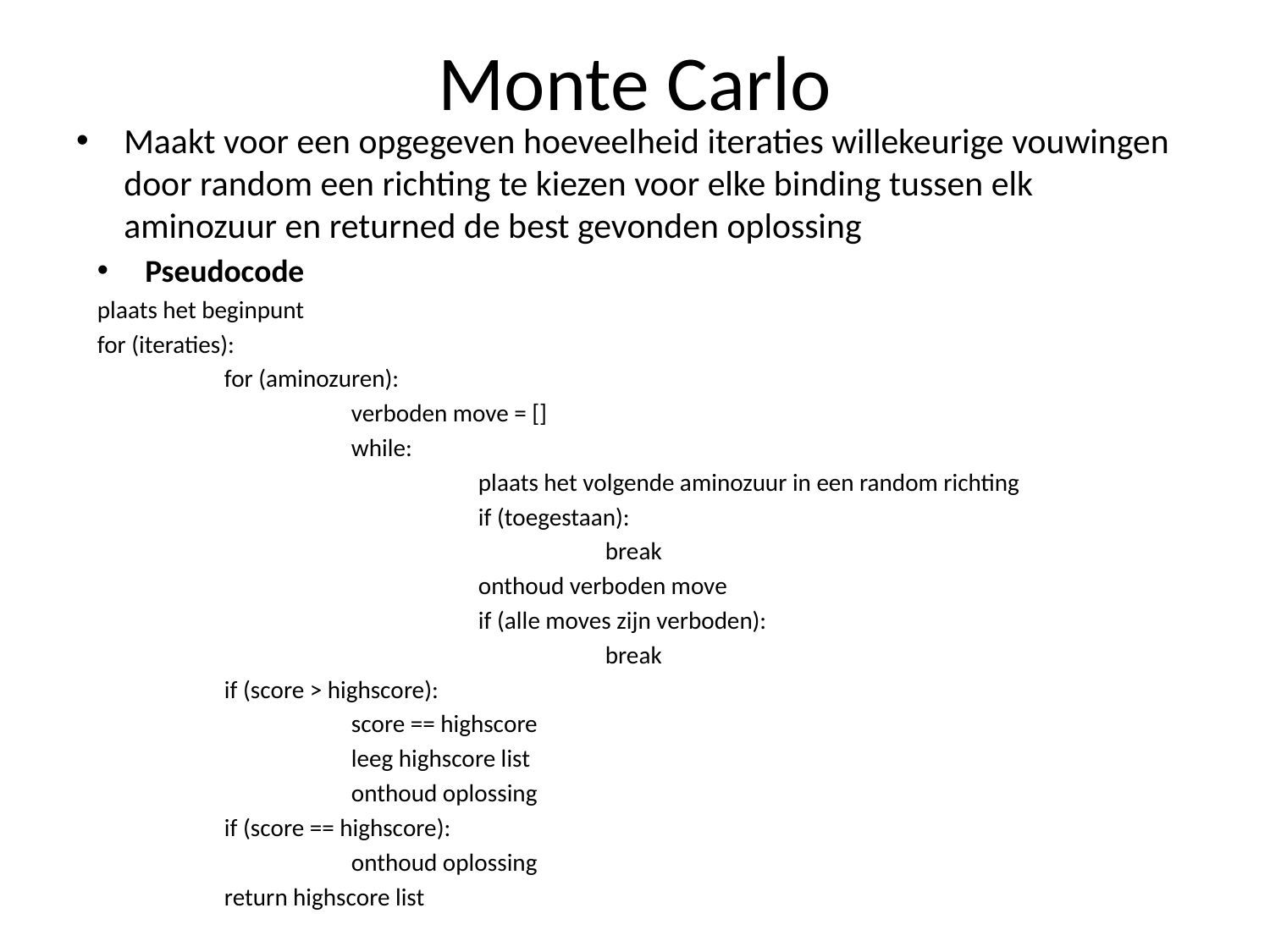

# Monte Carlo
Maakt voor een opgegeven hoeveelheid iteraties willekeurige vouwingen door random een richting te kiezen voor elke binding tussen elk aminozuur en returned de best gevonden oplossing
Pseudocode
plaats het beginpunt
for (iteraties):
	for (aminozuren):
		verboden move = []
		while:
			plaats het volgende aminozuur in een random richting
			if (toegestaan):
				break
			onthoud verboden move
			if (alle moves zijn verboden):
				break
	if (score > highscore):
		score == highscore
		leeg highscore list
		onthoud oplossing
	if (score == highscore):
		onthoud oplossing
	return highscore list